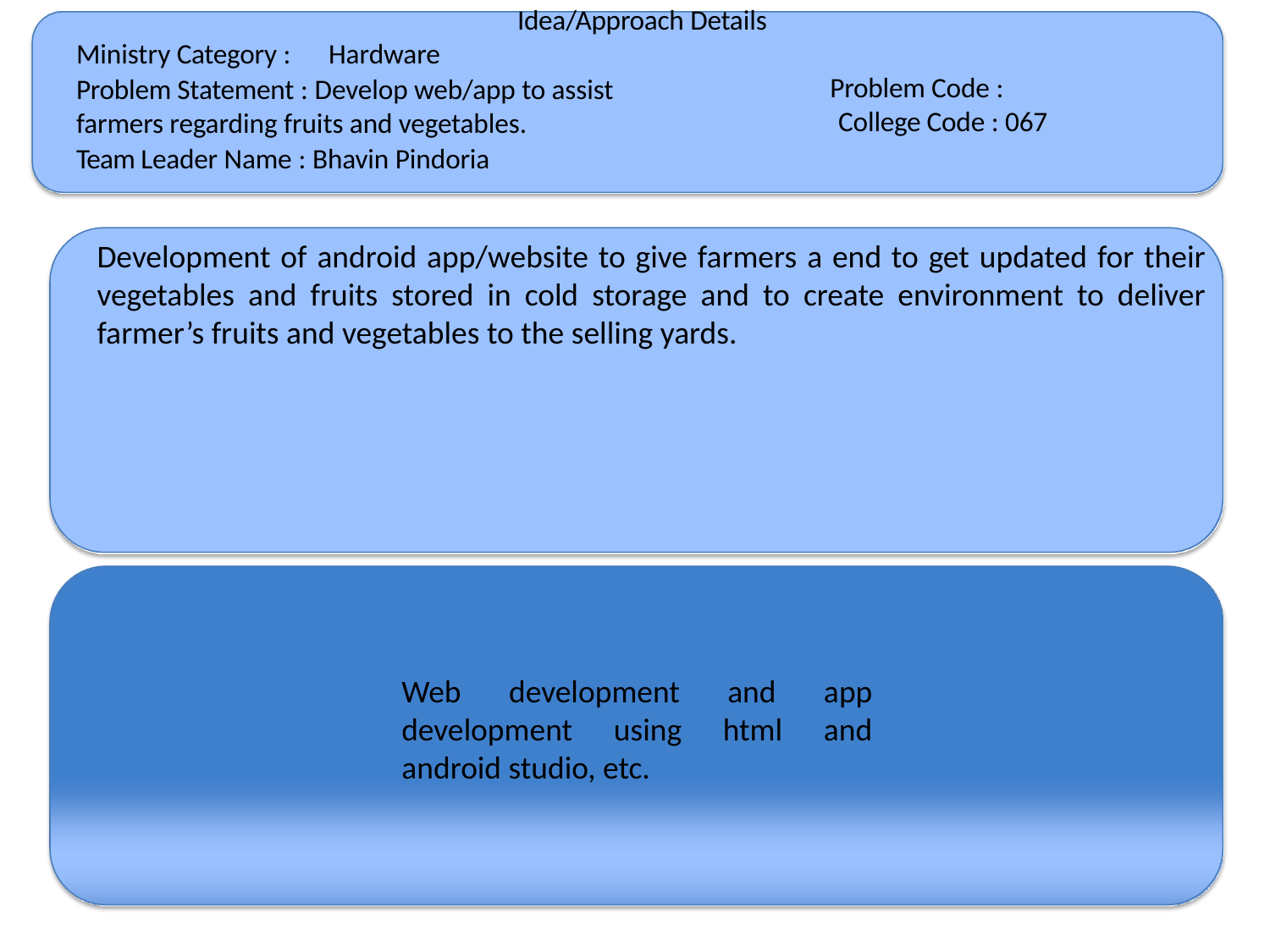

Idea/Approach Details
Ministry Category :      Hardware
Problem Statement : Develop web/app to assist farmers regarding fruits and vegetables.
Team Leader Name : Bhavin Pindoria
Problem Code :
College Code : 067

Development of android app/website to give farmers a end to get updated for their vegetables and fruits stored in cold storage and to create environment to deliver farmer’s fruits and vegetables to the selling yards.

Web development and app development using html and android studio, etc.